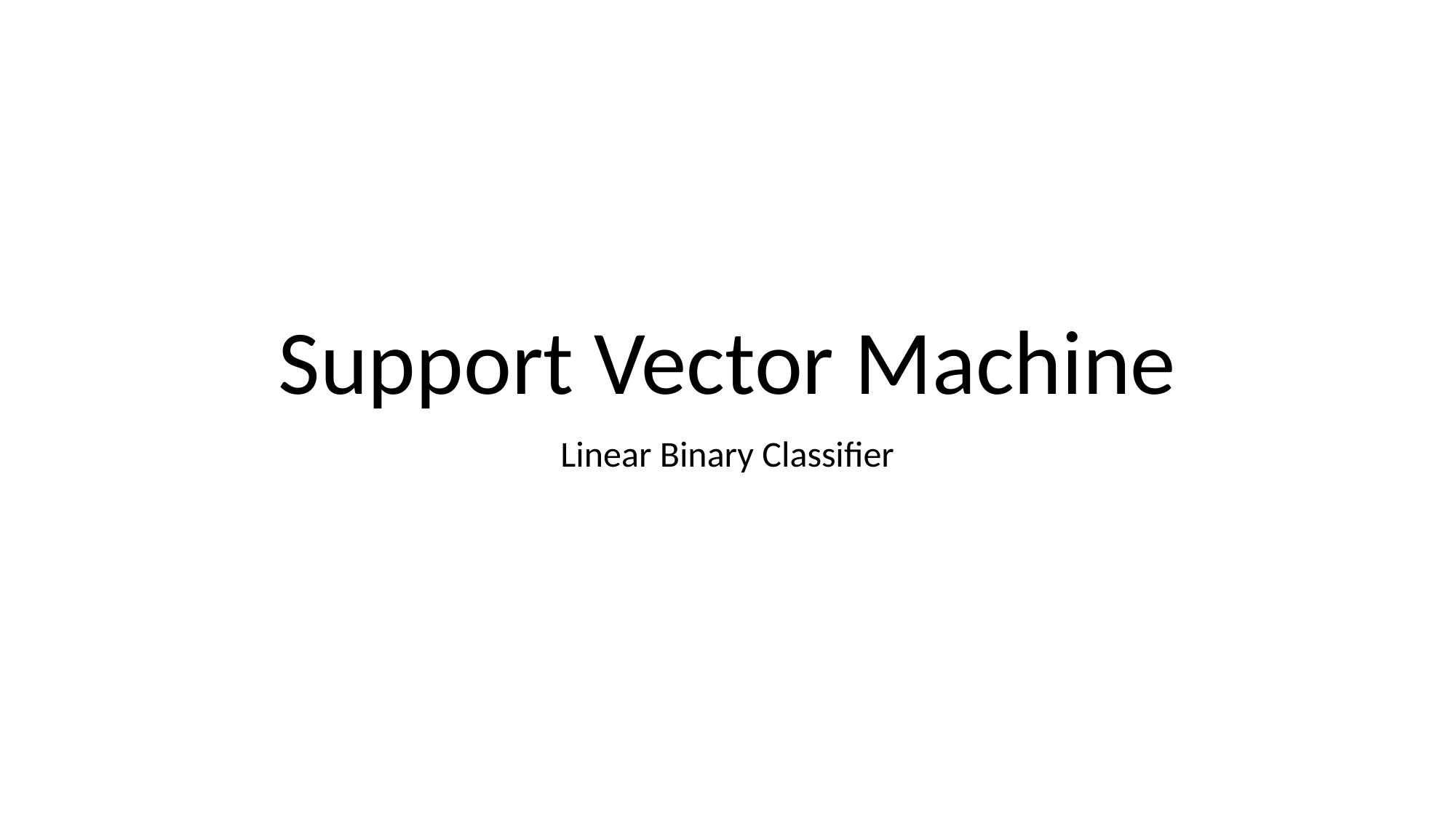

# Support Vector Machine
Linear Binary Classifier